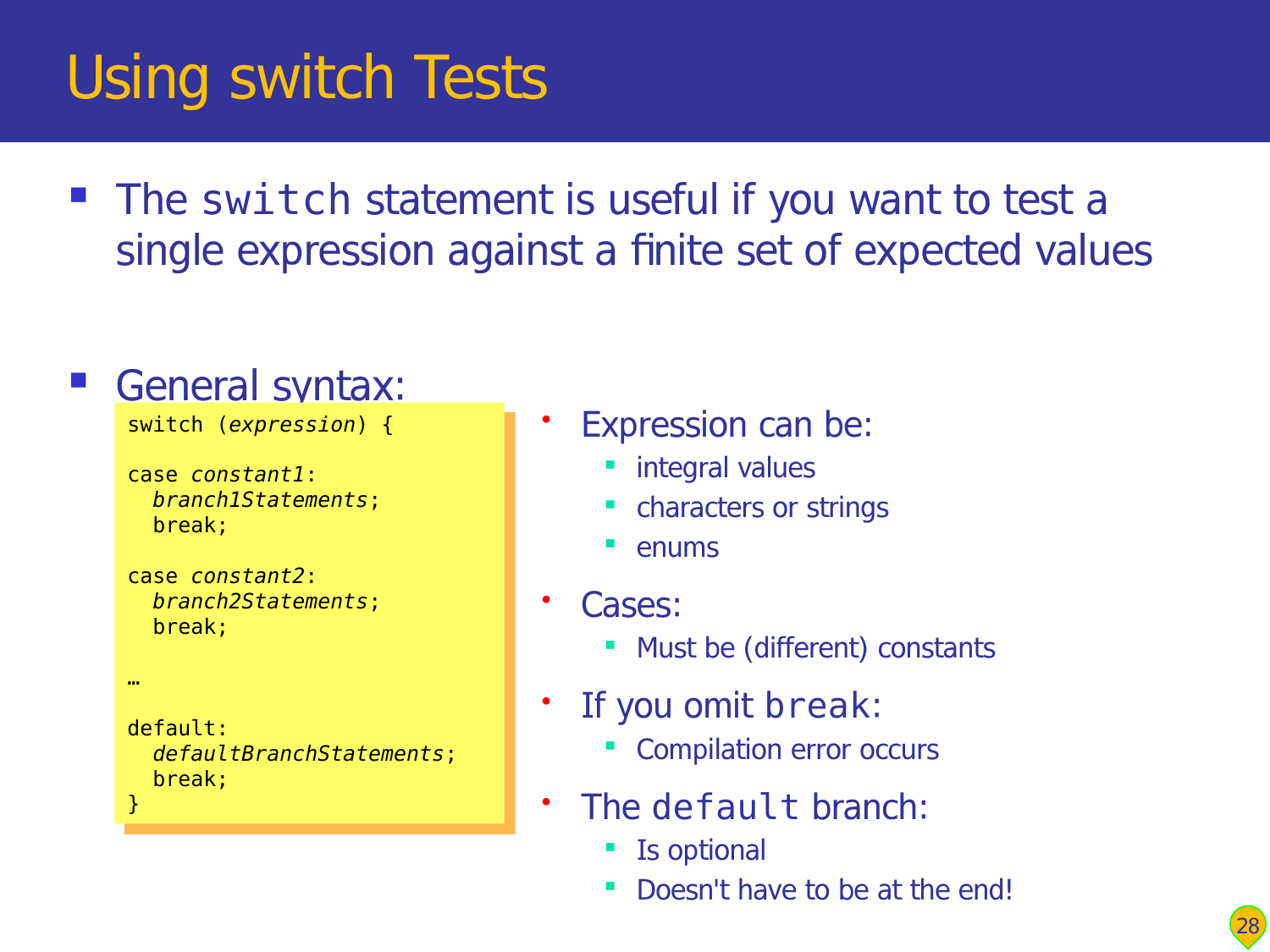

# Using switch Tests
The switch statement is useful if you want to test a single expression against a finite set of expected values

General syntax:

Expression can be:
integral values
characters or strings
enums

Cases:
Must be (different) constants

If you omit break:
Compilation error occurs

The default branch:
Is optional
Doesn't have to be at the end!
switch (expression) {

case constant1:
  branch1Statements;
  break;

case constant2:
  branch2Statements;
  break;

…

default:
  defaultBranchStatements;
  break;
}
28